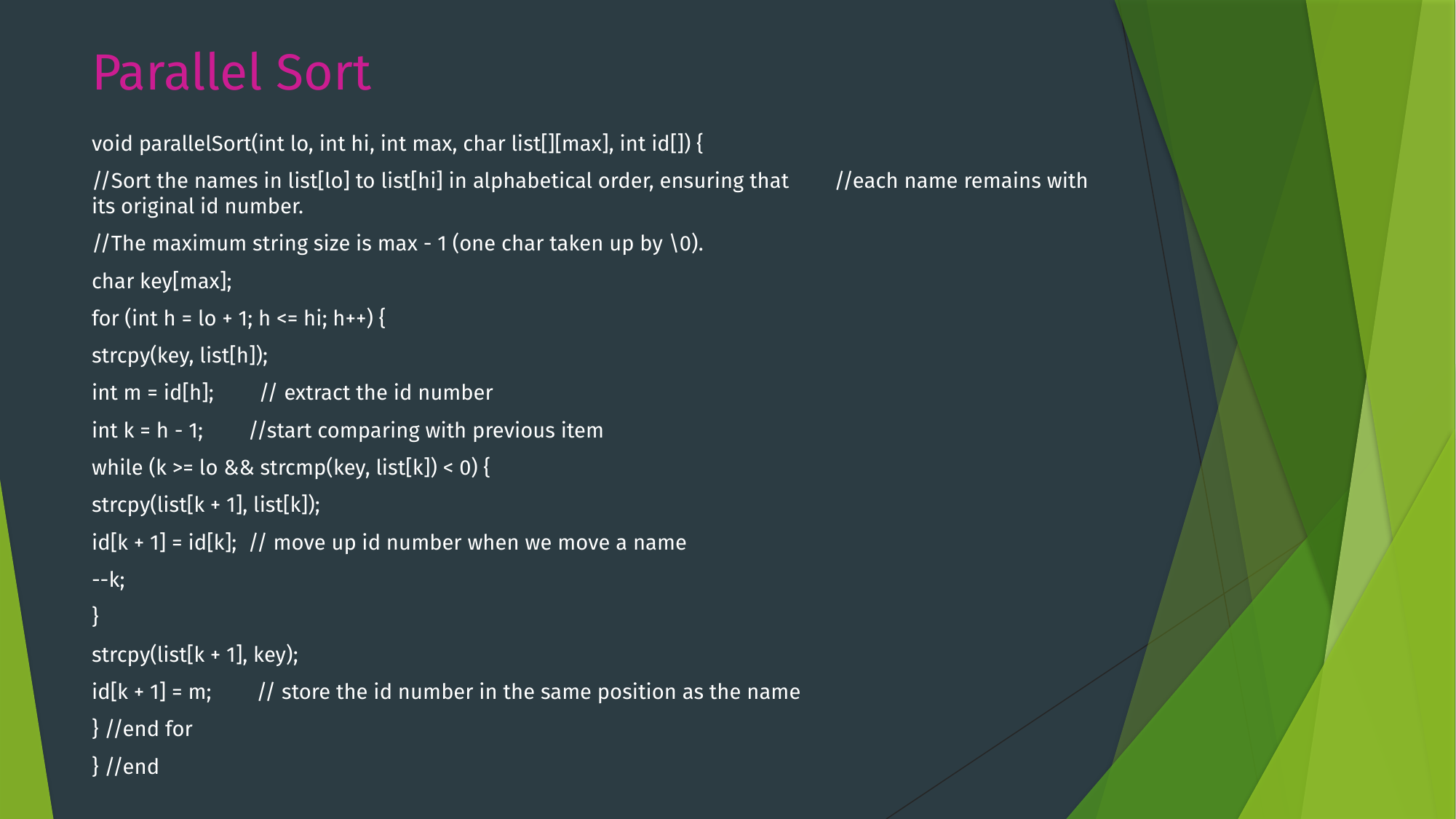

# Parallel Sort
void parallelSort(int lo, int hi, int max, char list[][max], int id[]) {
//Sort the names in list[lo] to list[hi] in alphabetical order, ensuring that        //each name remains with its original id number.
//The maximum string size is max - 1 (one char taken up by \0).
char key[max];
for (int h = lo + 1; h <= hi; h++) {
strcpy(key, list[h]);
int m = id[h];        // extract the id number
int k = h - 1;        //start comparing with previous item
while (k >= lo && strcmp(key, list[k]) < 0) {
strcpy(list[k + 1], list[k]);
id[k + 1] = id[k];  // move up id number when we move a name
--k;
}
strcpy(list[k + 1], key);
id[k + 1] = m;        // store the id number in the same position as the name
} //end for
} //end